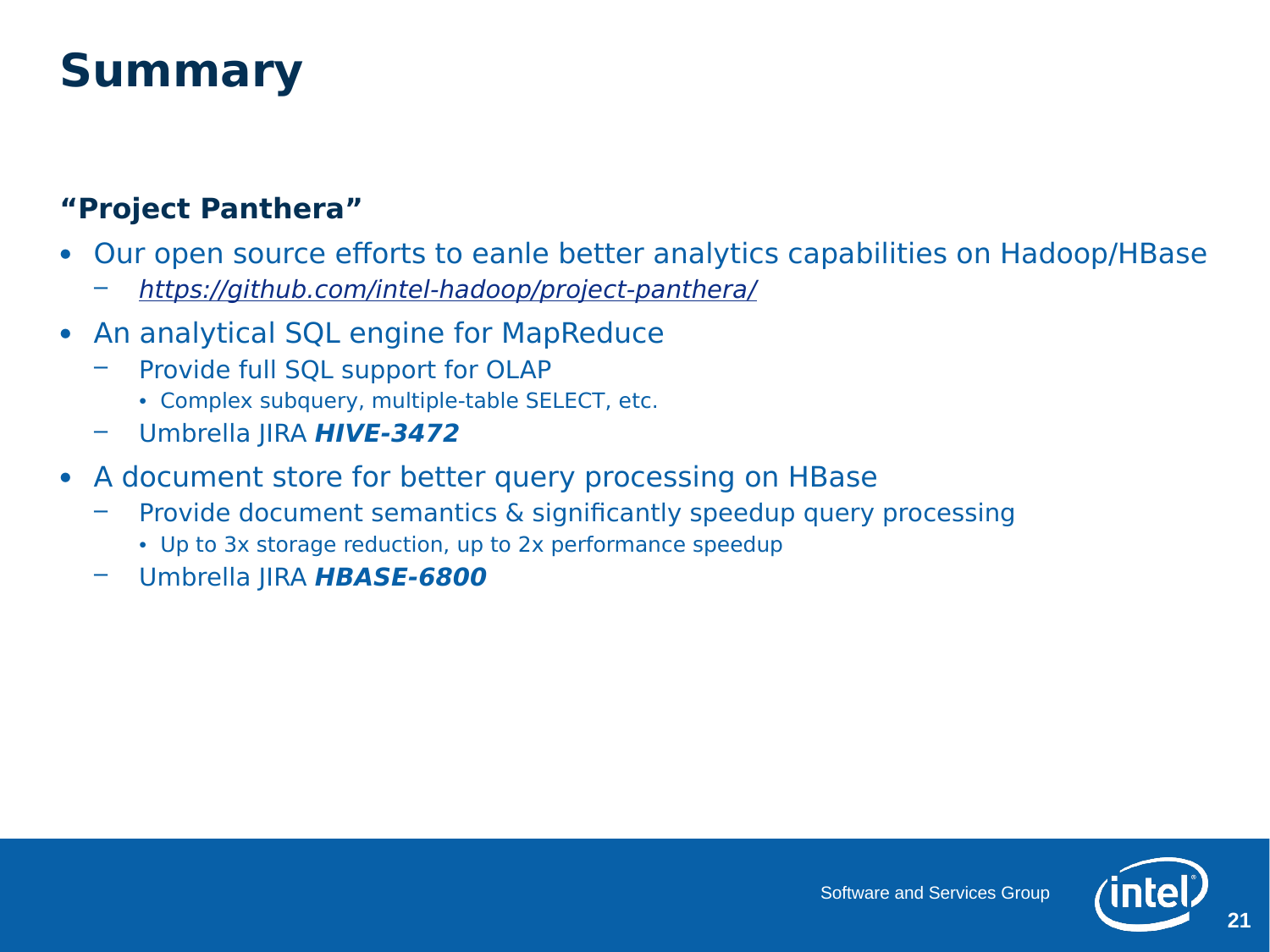

# Summary
“Project Panthera”
Our open source efforts to eanle better analytics capabilities on Hadoop/HBase
https://github.com/intel-hadoop/project-panthera/
An analytical SQL engine for MapReduce
Provide full SQL support for OLAP
Complex subquery, multiple-table SELECT, etc.
Umbrella JIRA HIVE-3472
A document store for better query processing on HBase
Provide document semantics & significantly speedup query processing
Up to 3x storage reduction, up to 2x performance speedup
Umbrella JIRA HBASE-6800
21